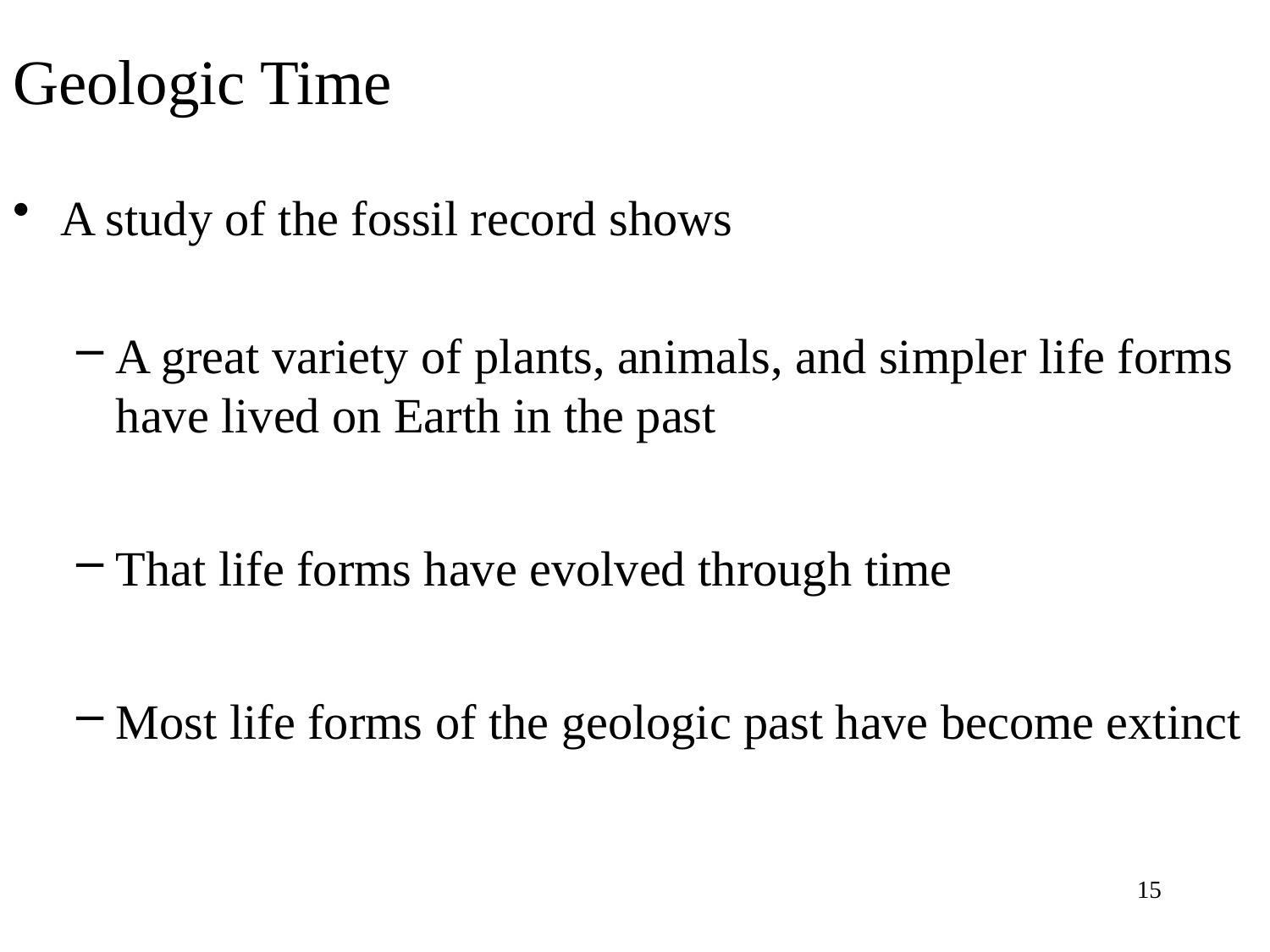

# Geologic Time
A study of the fossil record shows

A great variety of plants, animals, and simpler life forms have lived on Earth in the past

That life forms have evolved through time

Most life forms of the geologic past have become extinct
15